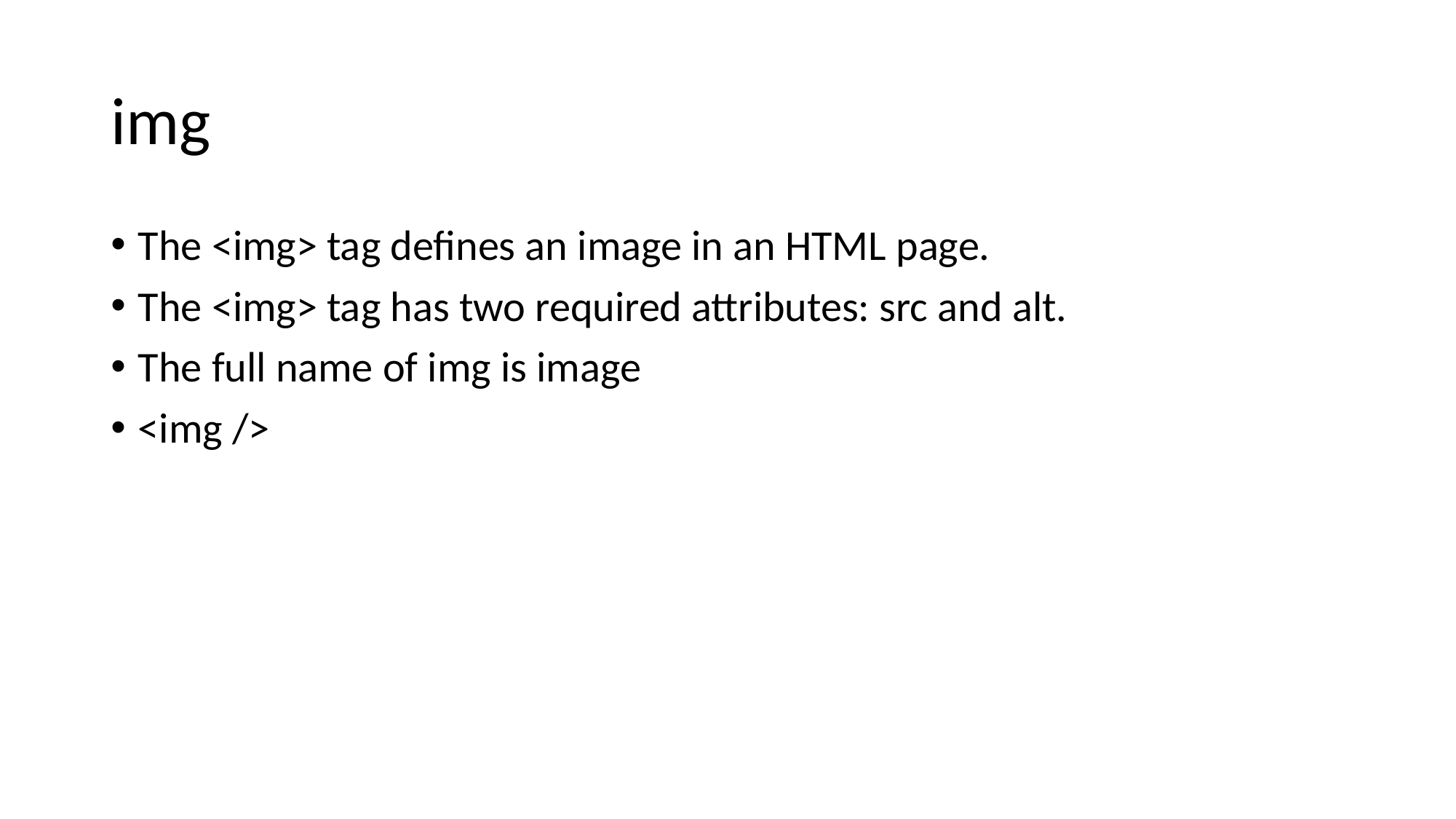

# img
The <img> tag defines an image in an HTML page.
The <img> tag has two required attributes: src and alt.
The full name of img is image
<img />